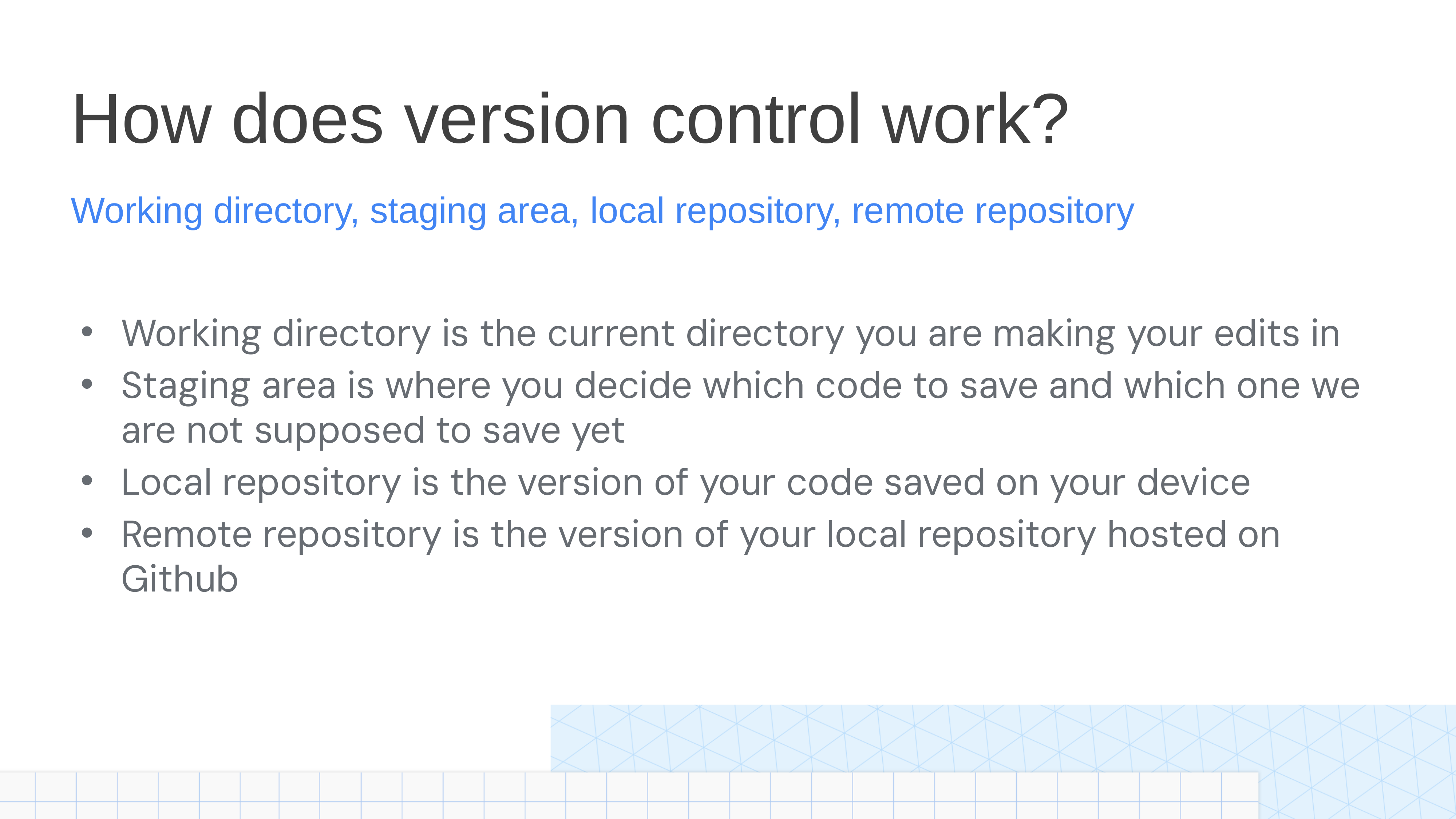

How does version control work?
# Working directory, staging area, local repository, remote repository
Working directory is the current directory you are making your edits in
Staging area is where you decide which code to save and which one we are not supposed to save yet
Local repository is the version of your code saved on your device
Remote repository is the version of your local repository hosted on Github